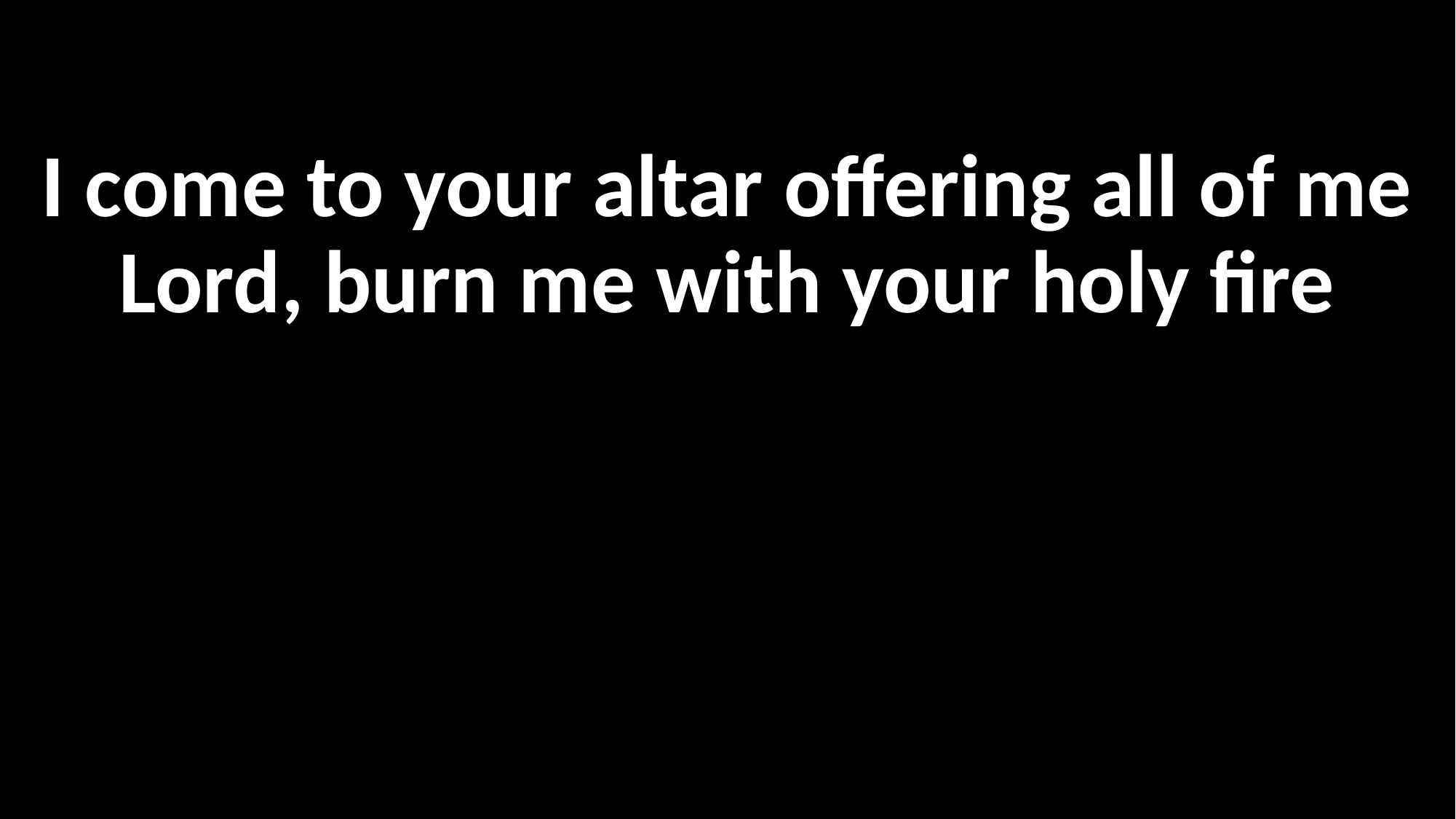

I come to your altar offering all of me
Lord, burn me with your holy fire